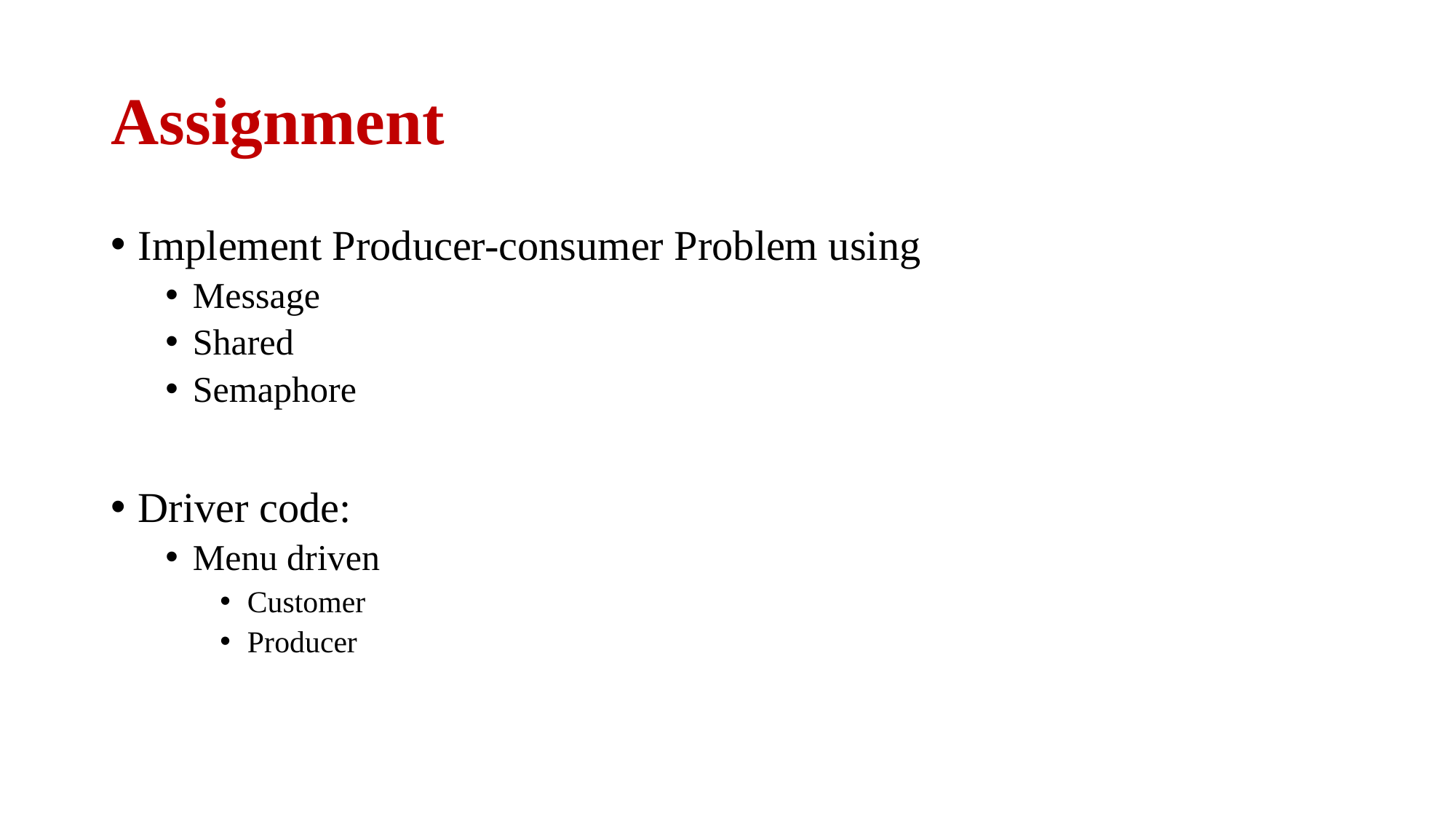

# Assignment
Implement Producer-consumer Problem using
Message
Shared
Semaphore

Driver code:
Menu driven
Customer
Producer